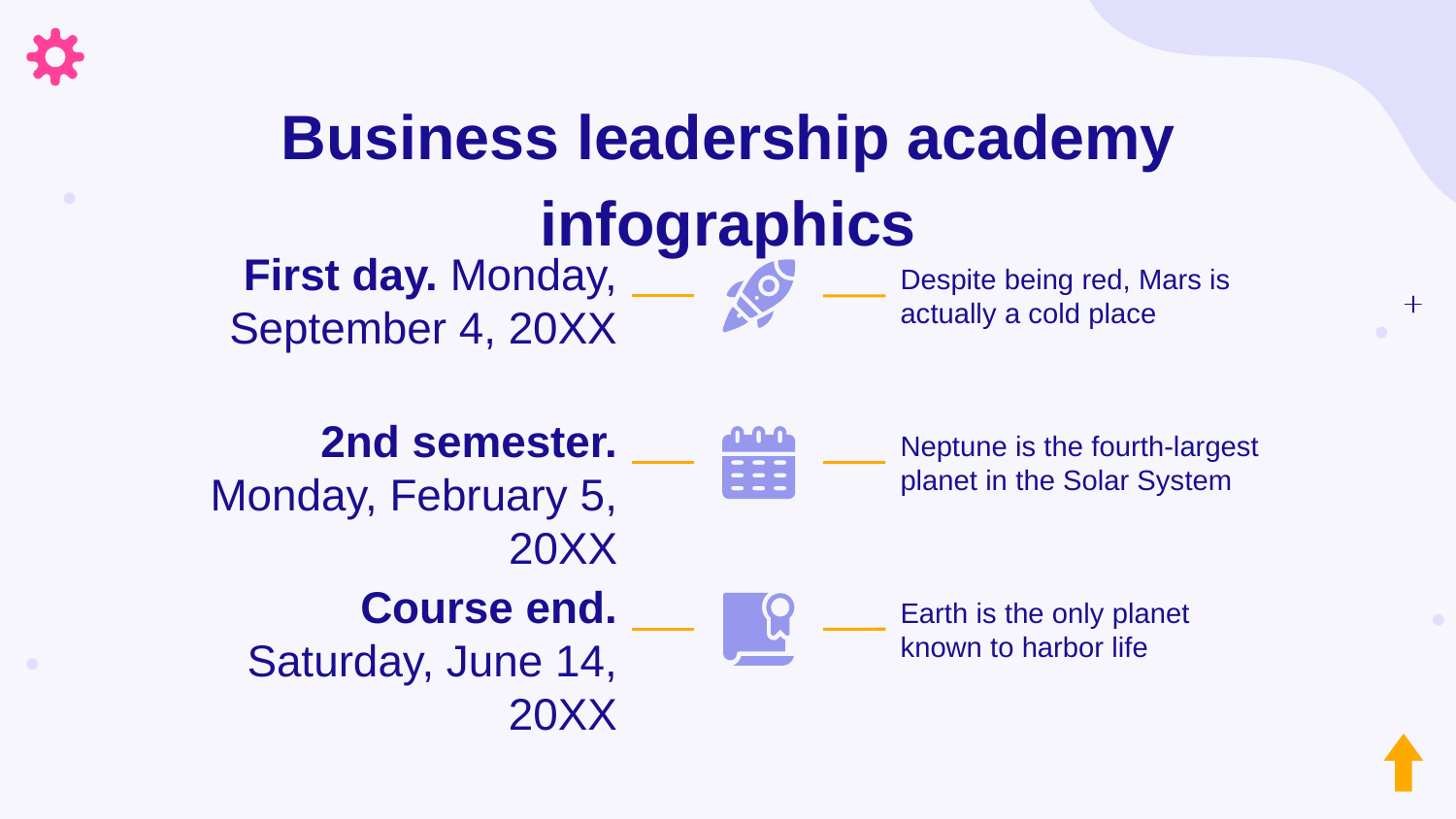

# Business leadership academy infographics
First day. Monday, September 4, 20XX

Despite being red, Mars is actually a cold place

2nd semester. Monday, February 5, 20XX

Neptune is the fourth-largest planet in the Solar System

Course end. Saturday, June 14, 20XX

Earth is the only planet known to harbor life